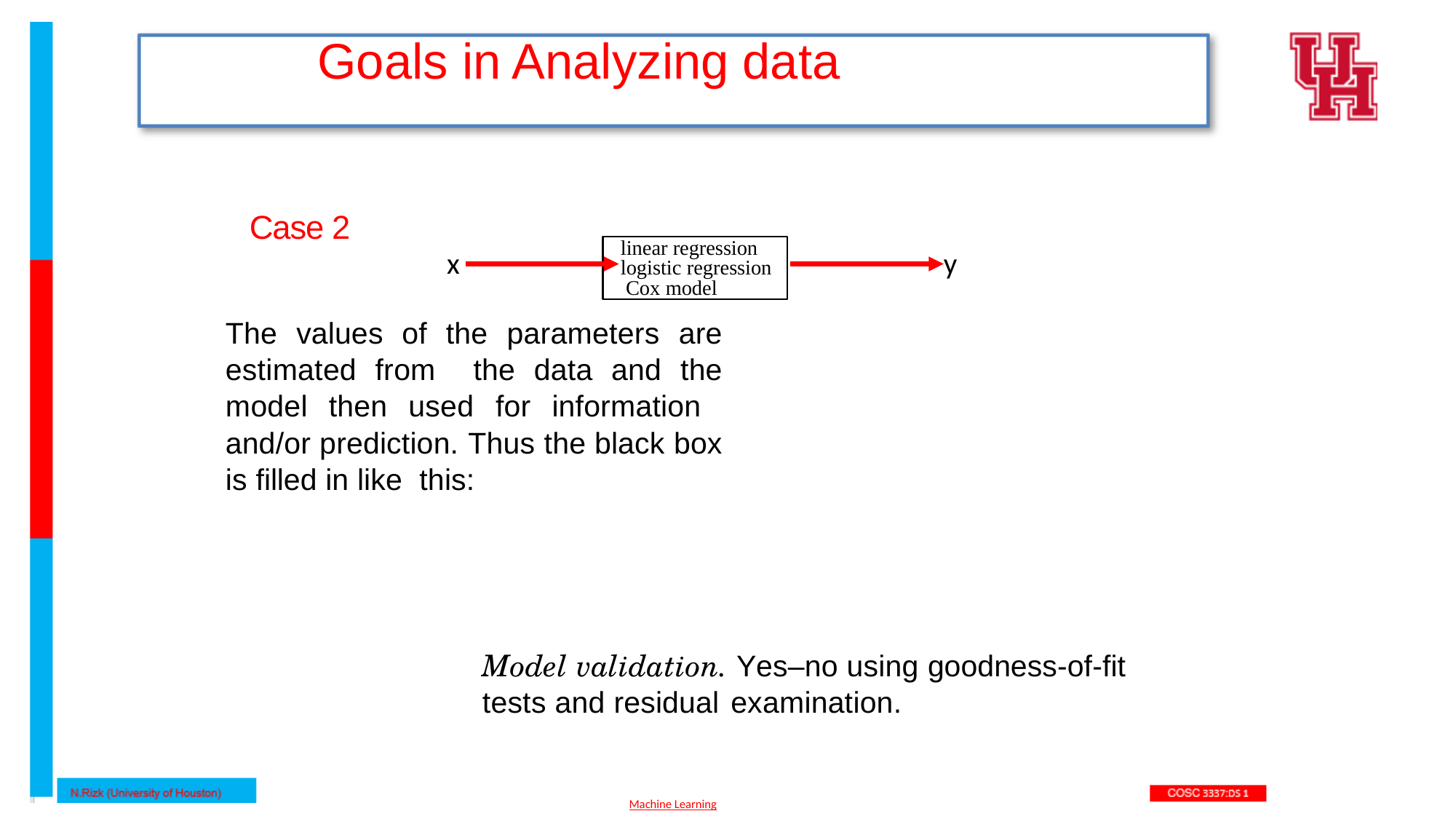

Goals in Analyzing data
Case 2
linear regression  logistic regression  Cox model
x
y
The values of the parameters are estimated from  the data and the model then used for information  and/or prediction. Thus the black box is filled in like  this:
Model validation. Yes–no using goodness-of-fit  tests and residual examination.
Machine Learning